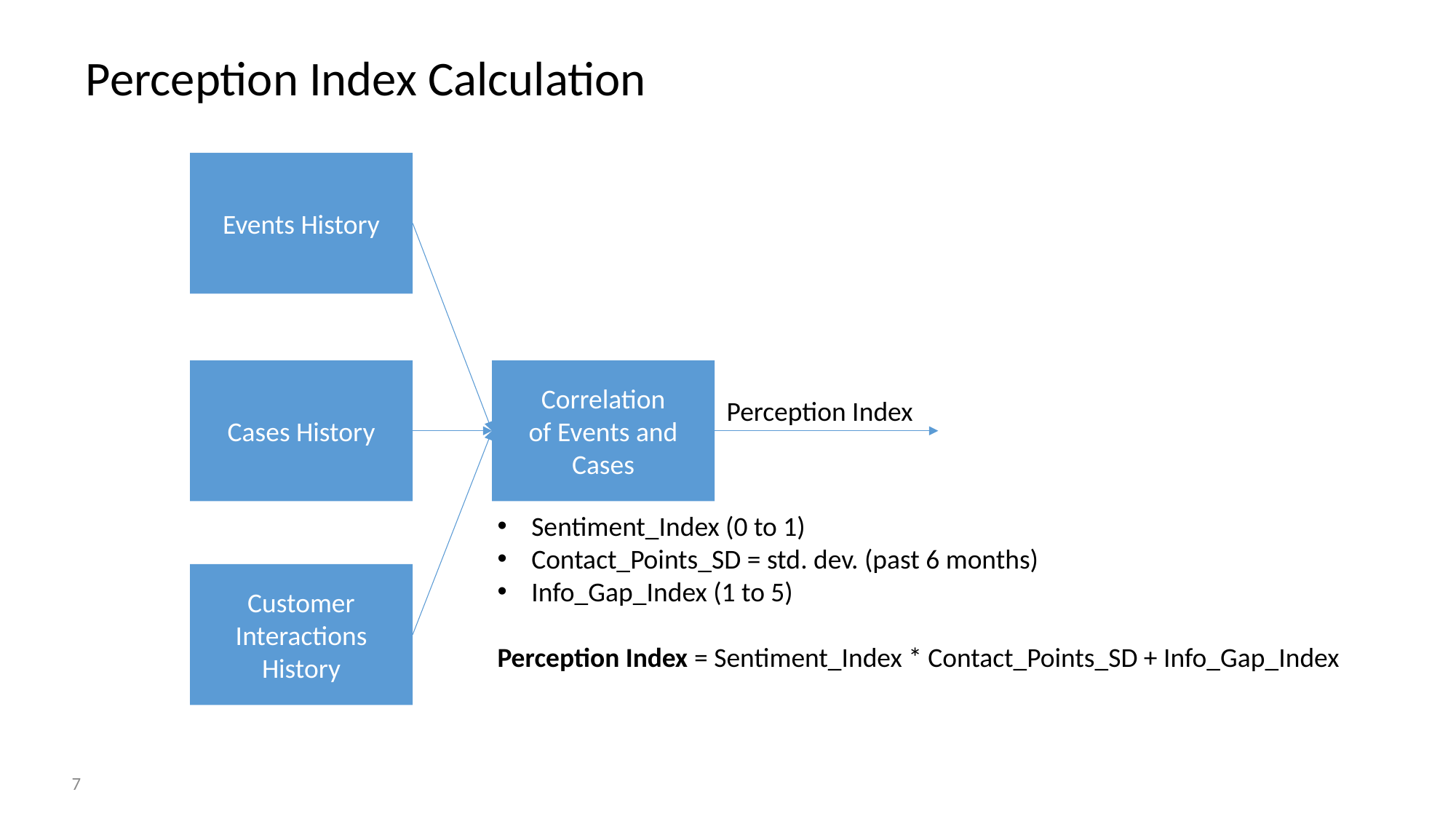

Perception Index Calculation
Events History
Cases History
Correlation
of Events and Cases
Perception Index
Sentiment_Index (0 to 1)
Contact_Points_SD = std. dev. (past 6 months)
Info_Gap_Index (1 to 5)

Perception Index = Sentiment_Index * Contact_Points_SD + Info_Gap_Index

Customer Interactions History
7